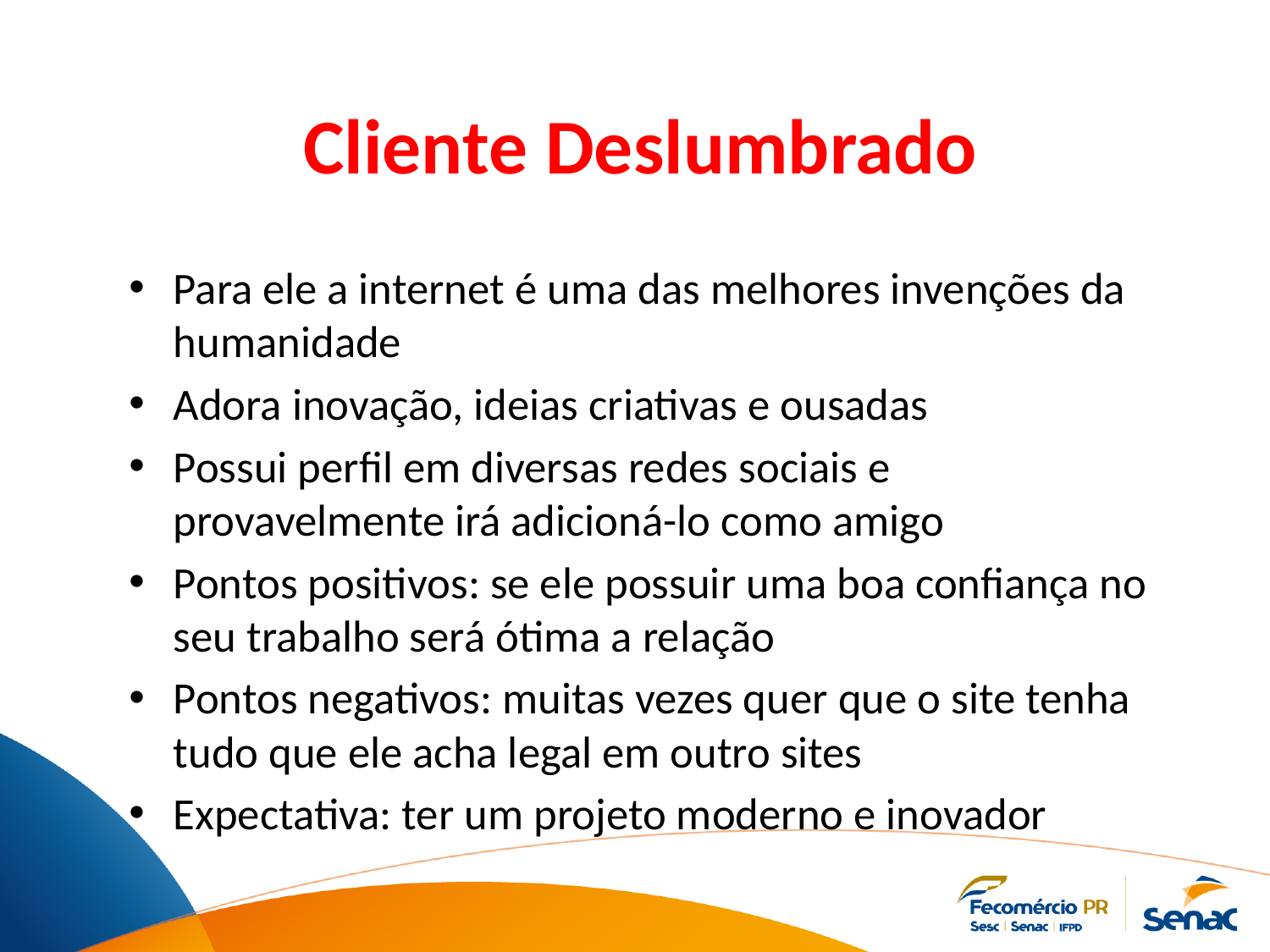

# Cliente Deslumbrado
Para ele a internet é uma das melhores invenções da humanidade
Adora inovação, ideias criativas e ousadas
Possui perfil em diversas redes sociais e provavelmente irá adicioná-lo como amigo
Pontos positivos: se ele possuir uma boa confiança no seu trabalho será ótima a relação
Pontos negativos: muitas vezes quer que o site tenha tudo que ele acha legal em outro sites
Expectativa: ter um projeto moderno e inovador